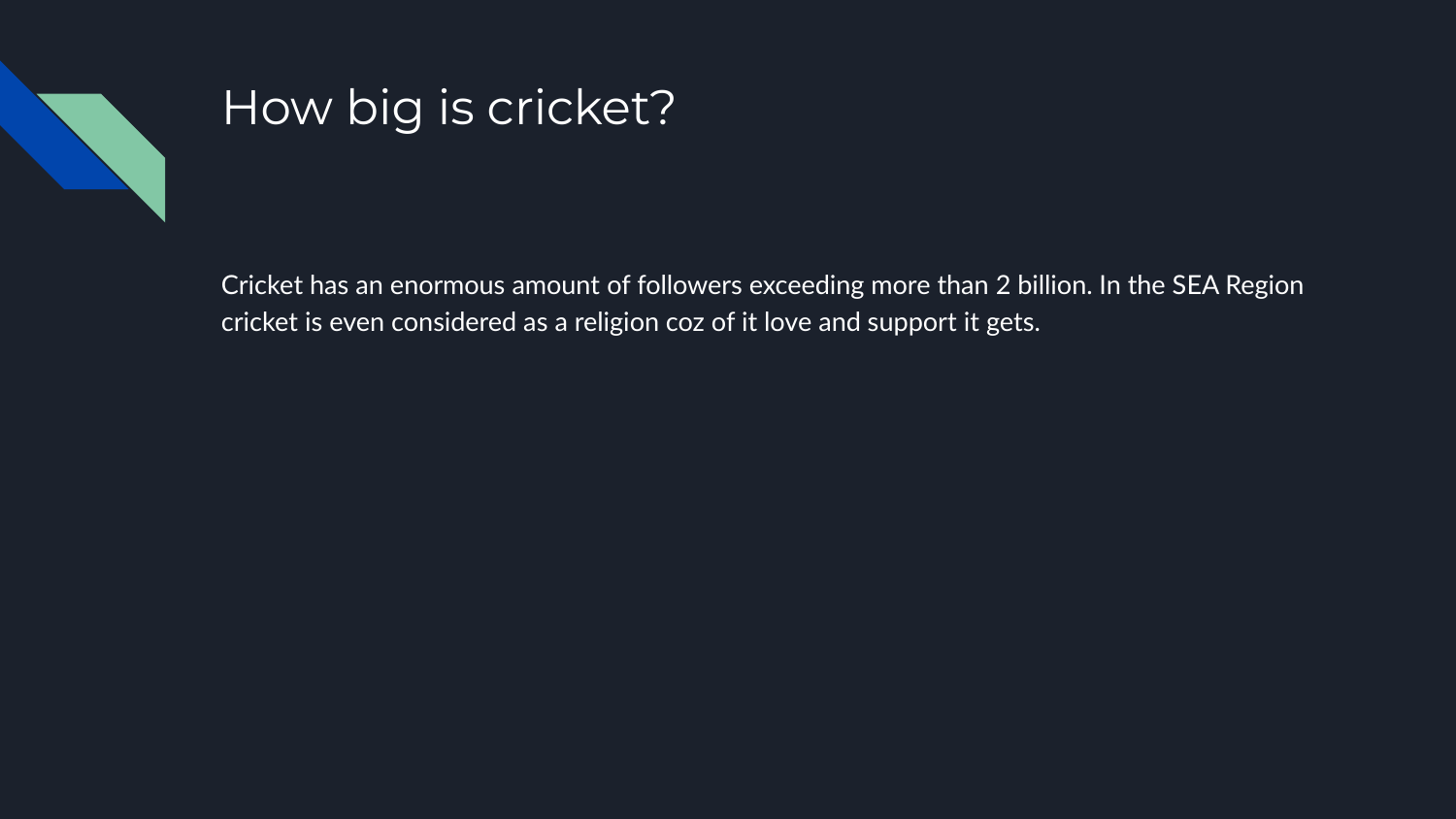

# How big is cricket?
Cricket has an enormous amount of followers exceeding more than 2 billion. In the SEA Region cricket is even considered as a religion coz of it love and support it gets.